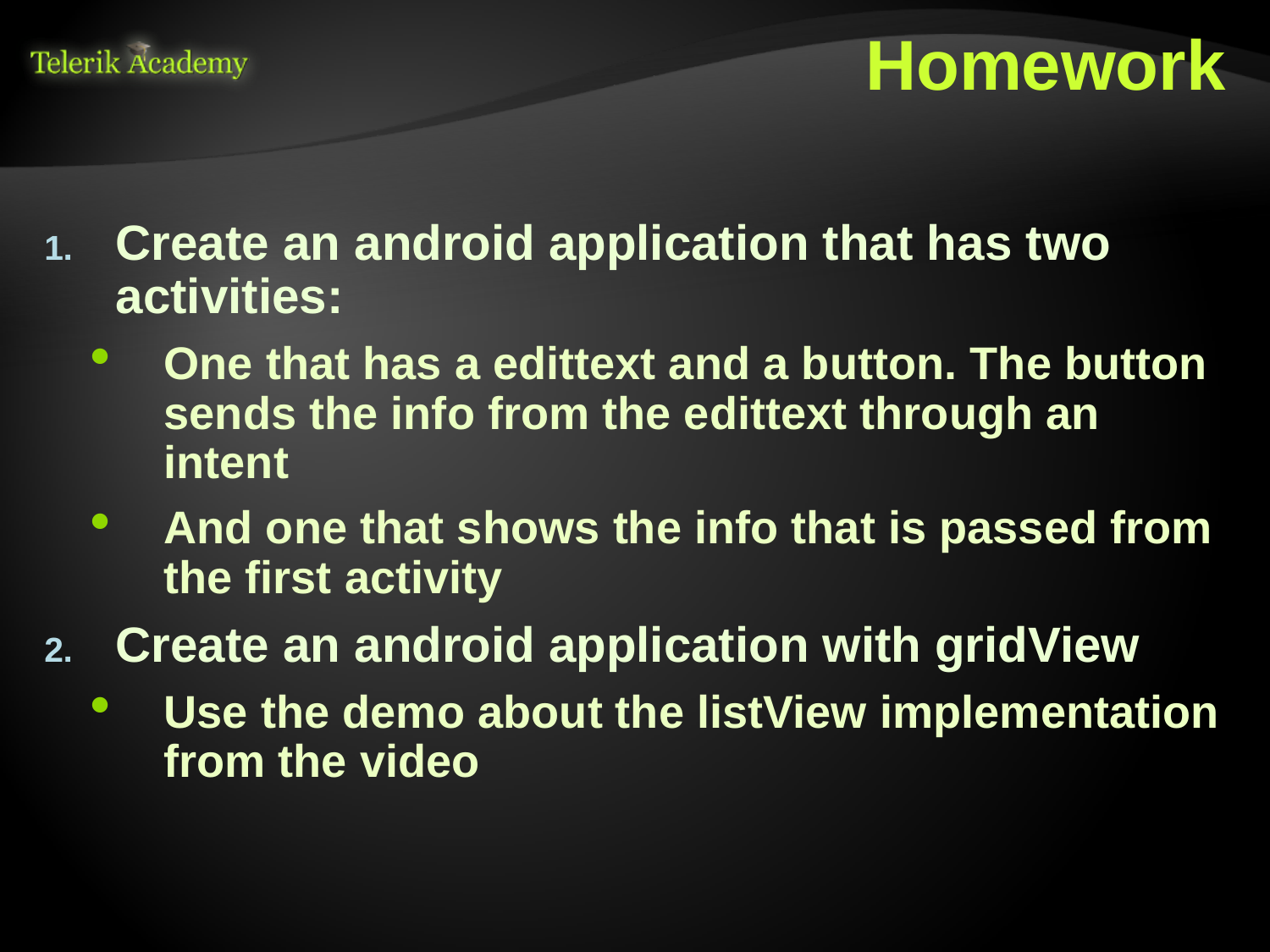

# Homework
Create an android application that has two activities:
One that has a edittext and a button. The button sends the info from the edittext through an intent
And one that shows the info that is passed from the first activity
Create an android application with gridView
Use the demo about the listView implementation from the video